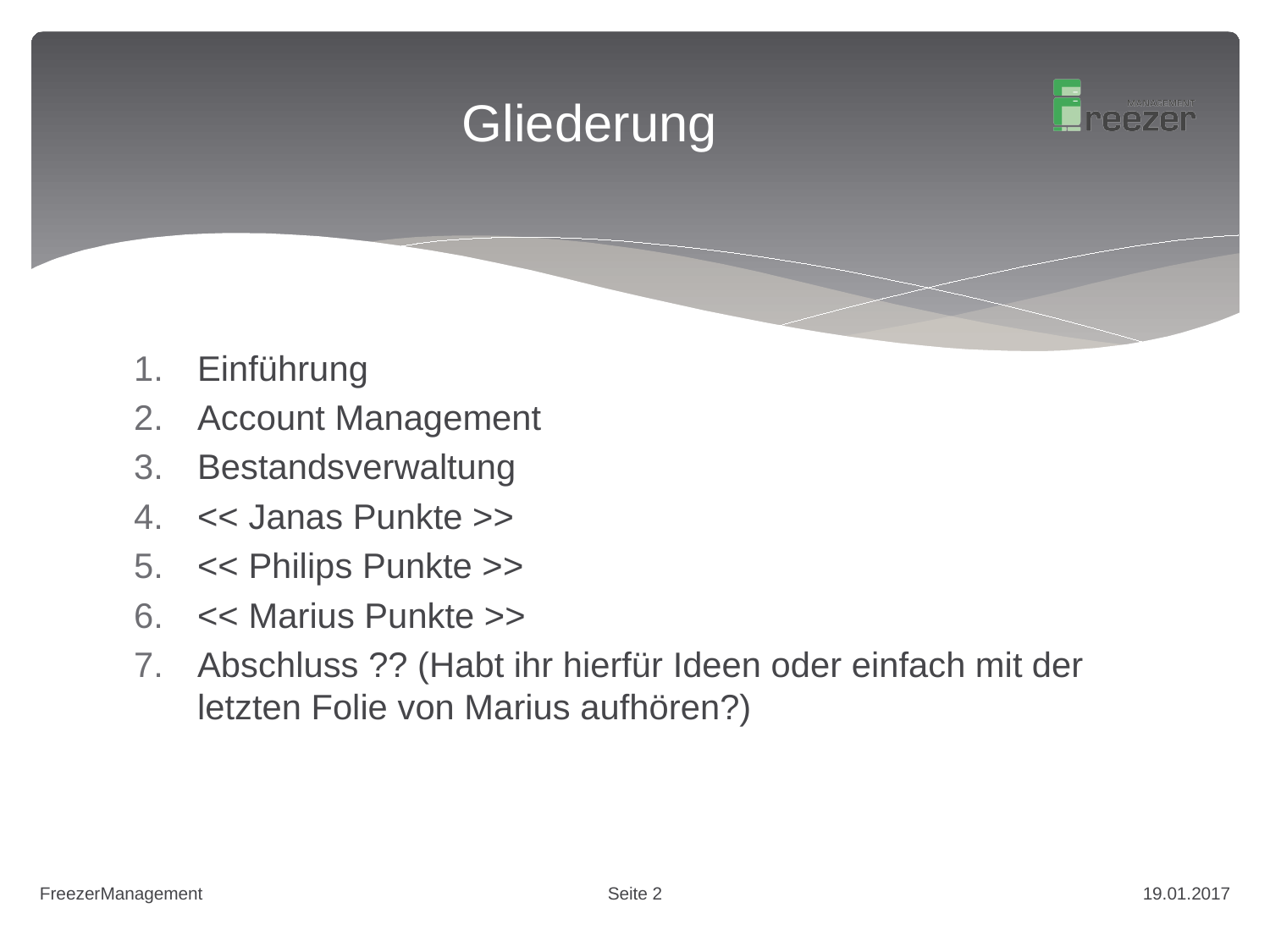

# Gliederung
Einführung
Account Management
Bestandsverwaltung
<< Janas Punkte >>
<< Philips Punkte >>
<< Marius Punkte >>
Abschluss ?? (Habt ihr hierfür Ideen oder einfach mit der letzten Folie von Marius aufhören?)
Seite 2
FreezerManagement
19.01.2017